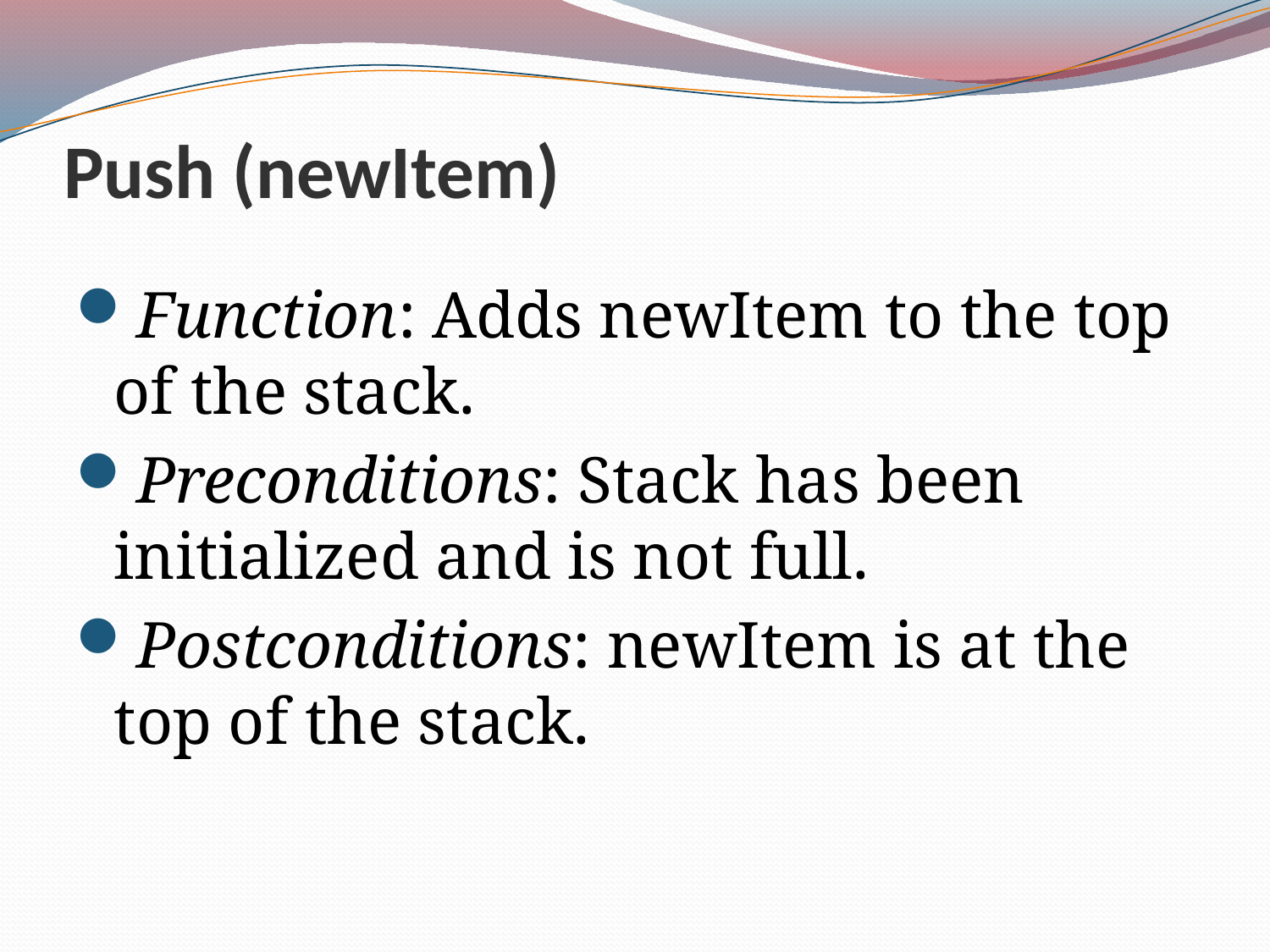

# Push (newItem)
Function: Adds newItem to the top of the stack.
Preconditions: Stack has been initialized and is not full.
Postconditions: newItem is at the top of the stack.